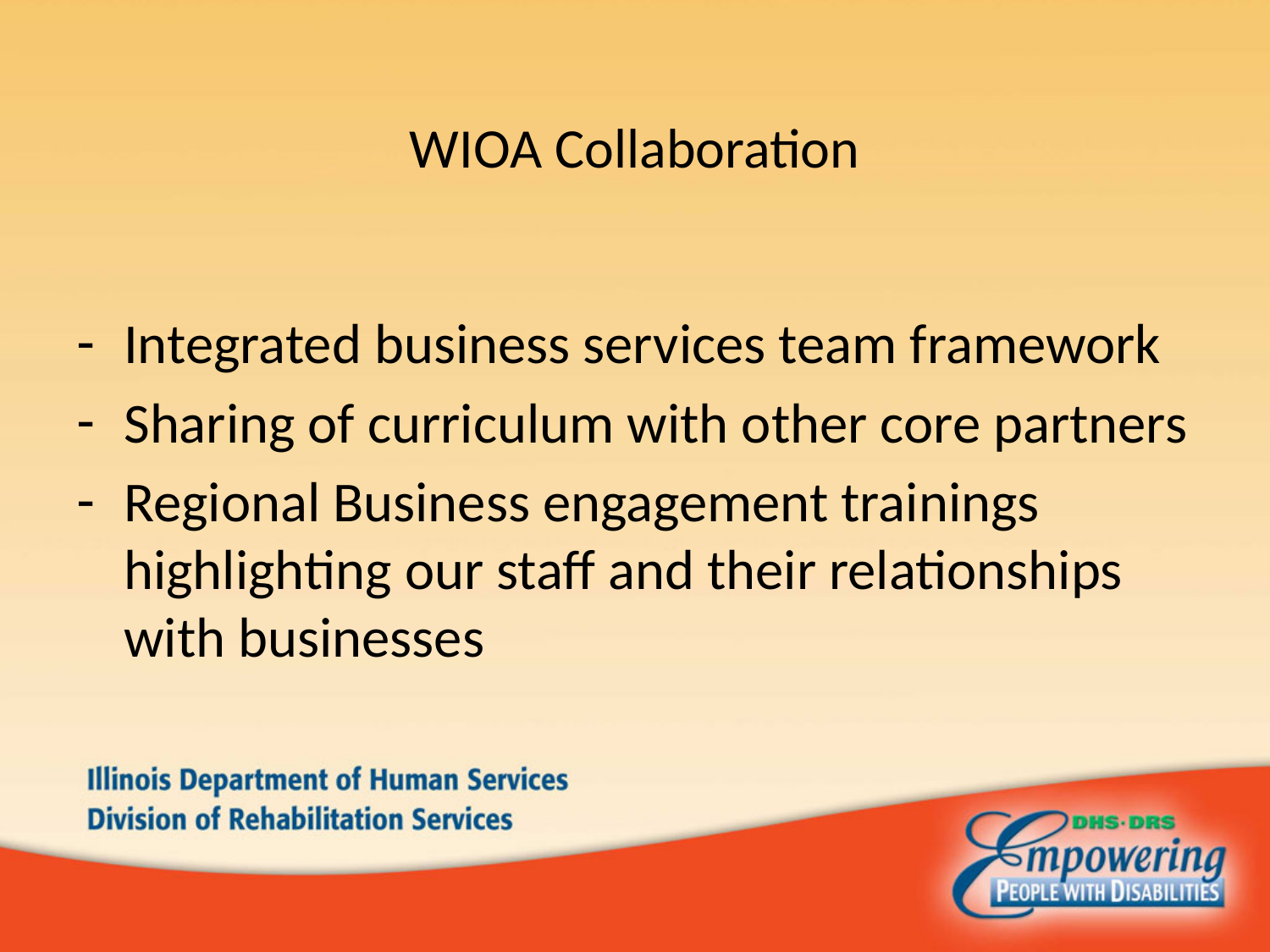

# WIOA Collaboration

Integrated business services team framework
Sharing of curriculum with other core partners
Regional Business engagement trainings highlighting our staff and their relationships with businesses